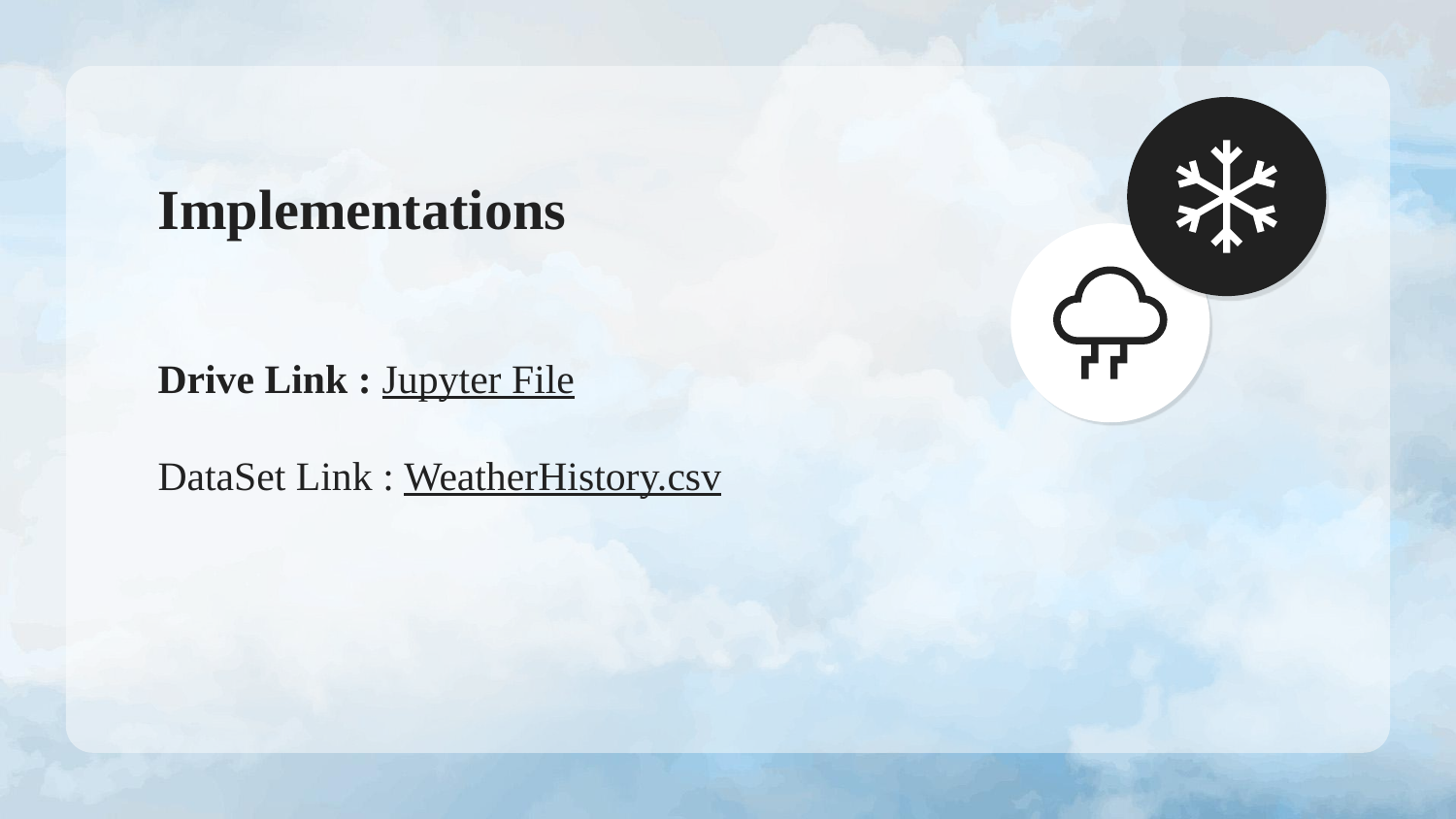

Implementations

# Drive Link : Jupyter File DataSet Link : WeatherHistory.csv